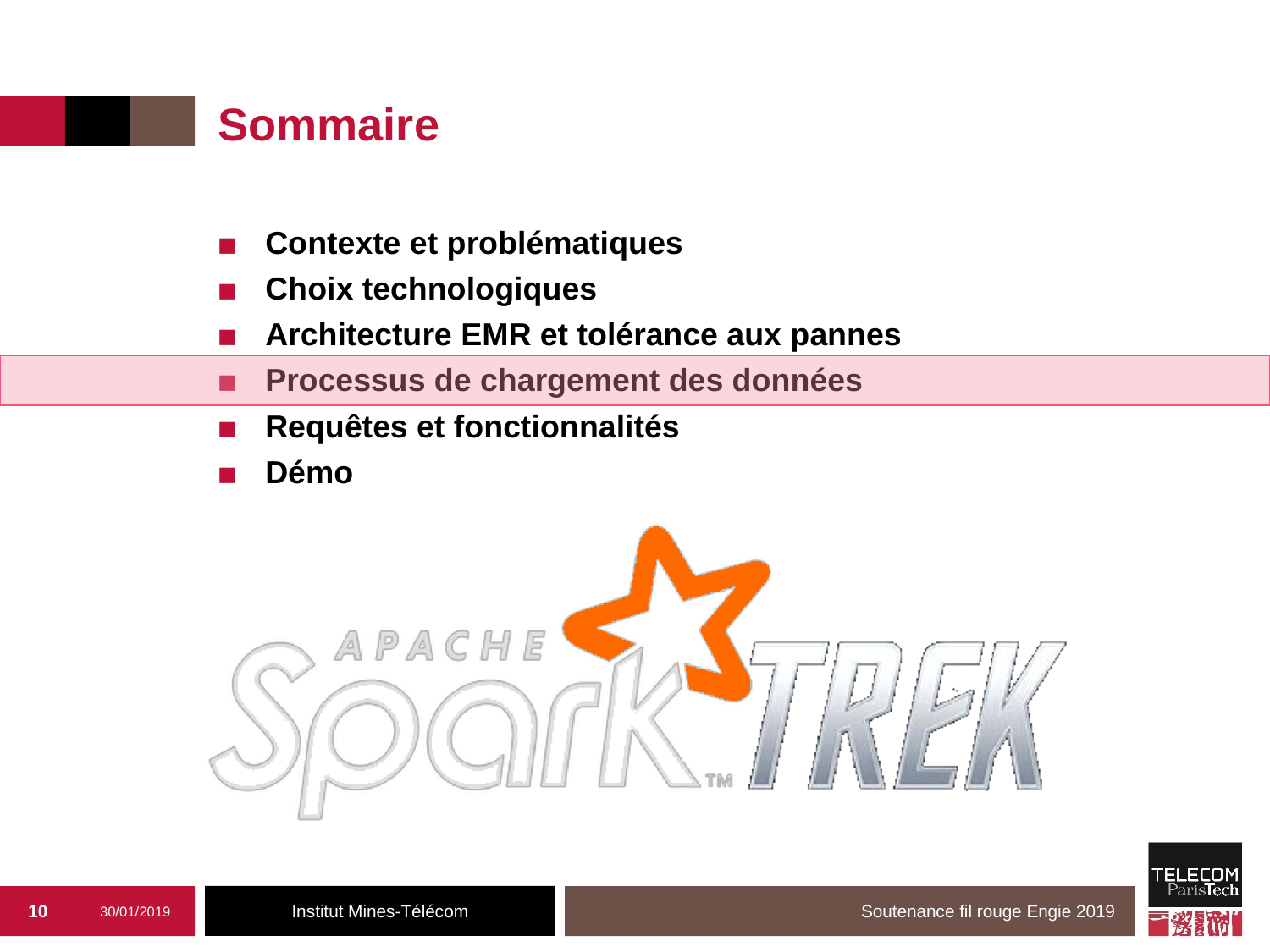

# Sommaire

10
30/01/2019
Soutenance fil rouge Engie 2019